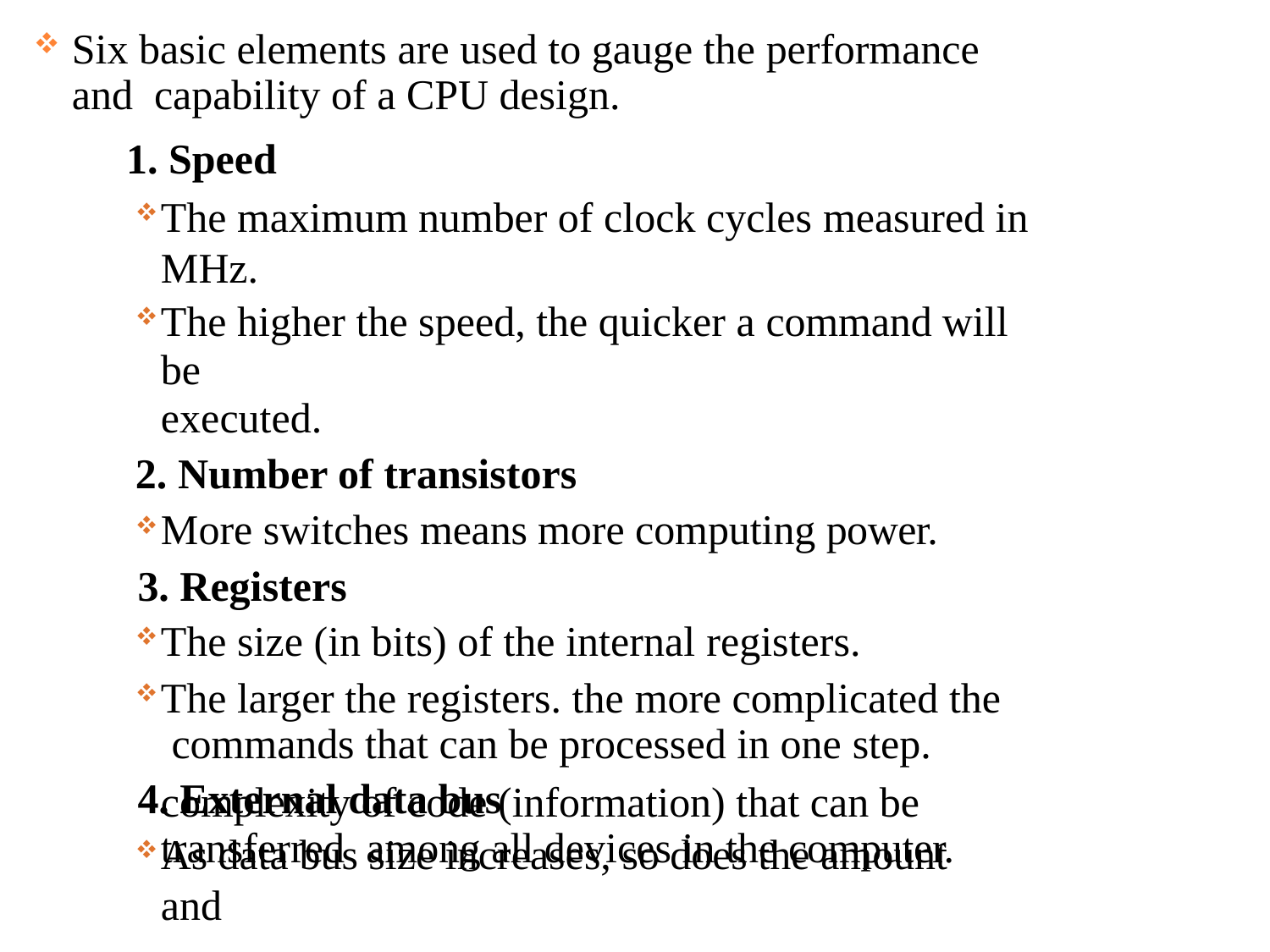

Six basic elements are used to gauge the performance and  capability of a CPU design.
Speed
The maximum number of clock cycles measured in MHz.
The higher the speed, the quicker a command will be
executed.
2. Number of transistors
More switches means more computing power.
3. Registers
The size (in bits) of the internal registers.
The larger the registers. the more complicated the  commands that can be processed in one step.
4. External data bus
As data bus size increases, so does the amount and
complexity of code (information) that can be transferred  among all devices in the computer.
31